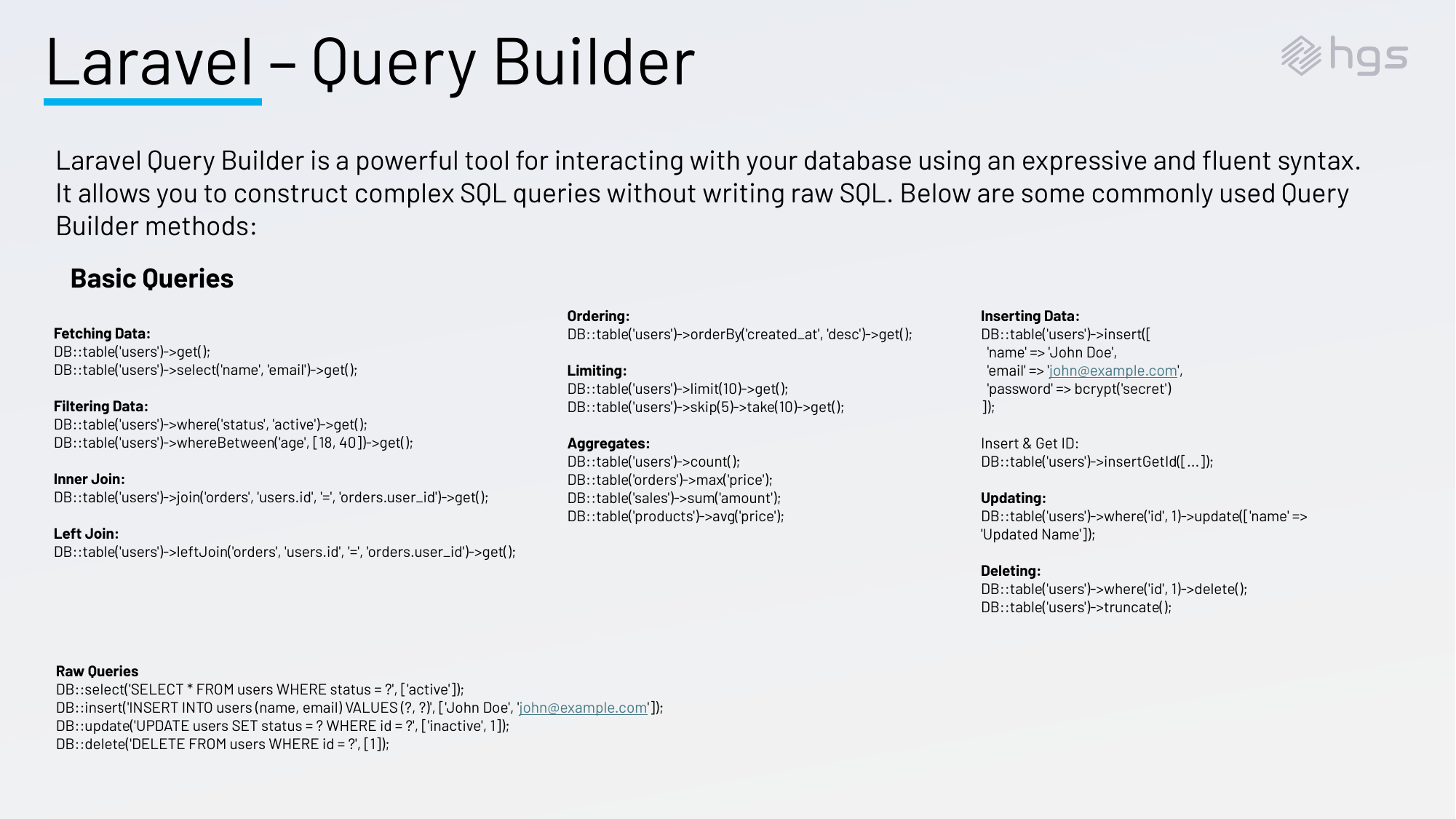

# Laravel – Query Builder
Laravel Query Builder is a powerful tool for interacting with your database using an expressive and fluent syntax. It allows you to construct complex SQL queries without writing raw SQL. Below are some commonly used Query Builder methods:
Basic Queries

Fetching Data:
DB::table('users')->get();
DB::table('users')->select('name', 'email')->get();

Filtering Data:
DB::table('users')->where('status', 'active')->get();
DB::table('users')->whereBetween('age', [18, 40])->get();

Inner Join:
DB::table('users')->join('orders', 'users.id', '=', 'orders.user_id')->get();

Left Join:
DB::table('users')->leftJoin('orders', 'users.id', '=', 'orders.user_id')->get();
Ordering:
DB::table('users')->orderBy('created_at', 'desc')->get();

Limiting:
DB::table('users')->limit(10)->get();
DB::table('users')->skip(5)->take(10)->get();

Aggregates:
DB::table('users')->count();
DB::table('orders')->max('price');
DB::table('sales')->sum('amount');
DB::table('products')->avg('price');

Inserting Data:
DB::table('users')->insert([
  'name' => 'John Doe',
  'email' => 'john@example.com',
  'password' => bcrypt('secret')
]);

Insert & Get ID:
DB::table('users')->insertGetId([...]);

Updating:
DB::table('users')->where('id', 1)->update(['name' => 'Updated Name']);

Deleting:
DB::table('users')->where('id', 1)->delete();
DB::table('users')->truncate();
Raw Queries
DB::select('SELECT * FROM users WHERE status = ?', ['active']);
DB::insert('INSERT INTO users (name, email) VALUES (?, ?)', ['John Doe', 'john@example.com']);
DB::update('UPDATE users SET status = ? WHERE id = ?', ['inactive', 1]);
DB::delete('DELETE FROM users WHERE id = ?', [1]);